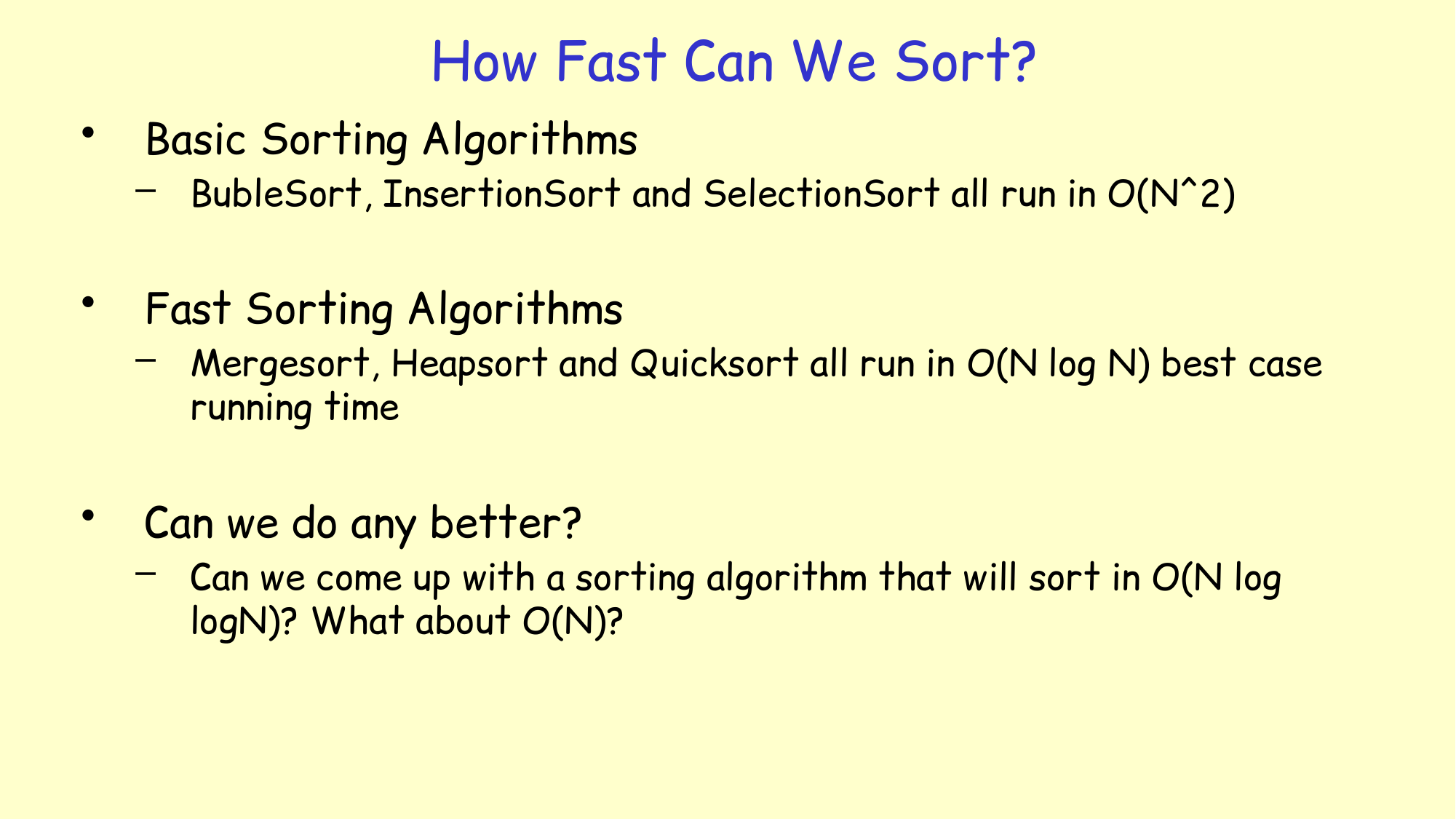

# How Fast Can We Sort?
Basic Sorting Algorithms
BubleSort, InsertionSort and SelectionSort all run in O(N^2)

Fast Sorting Algorithms
Mergesort, Heapsort and Quicksort all run in O(N log N) best case running time

Can we do any better?
Can we come up with a sorting algorithm that will sort in O(N log logN)? What about O(N)?